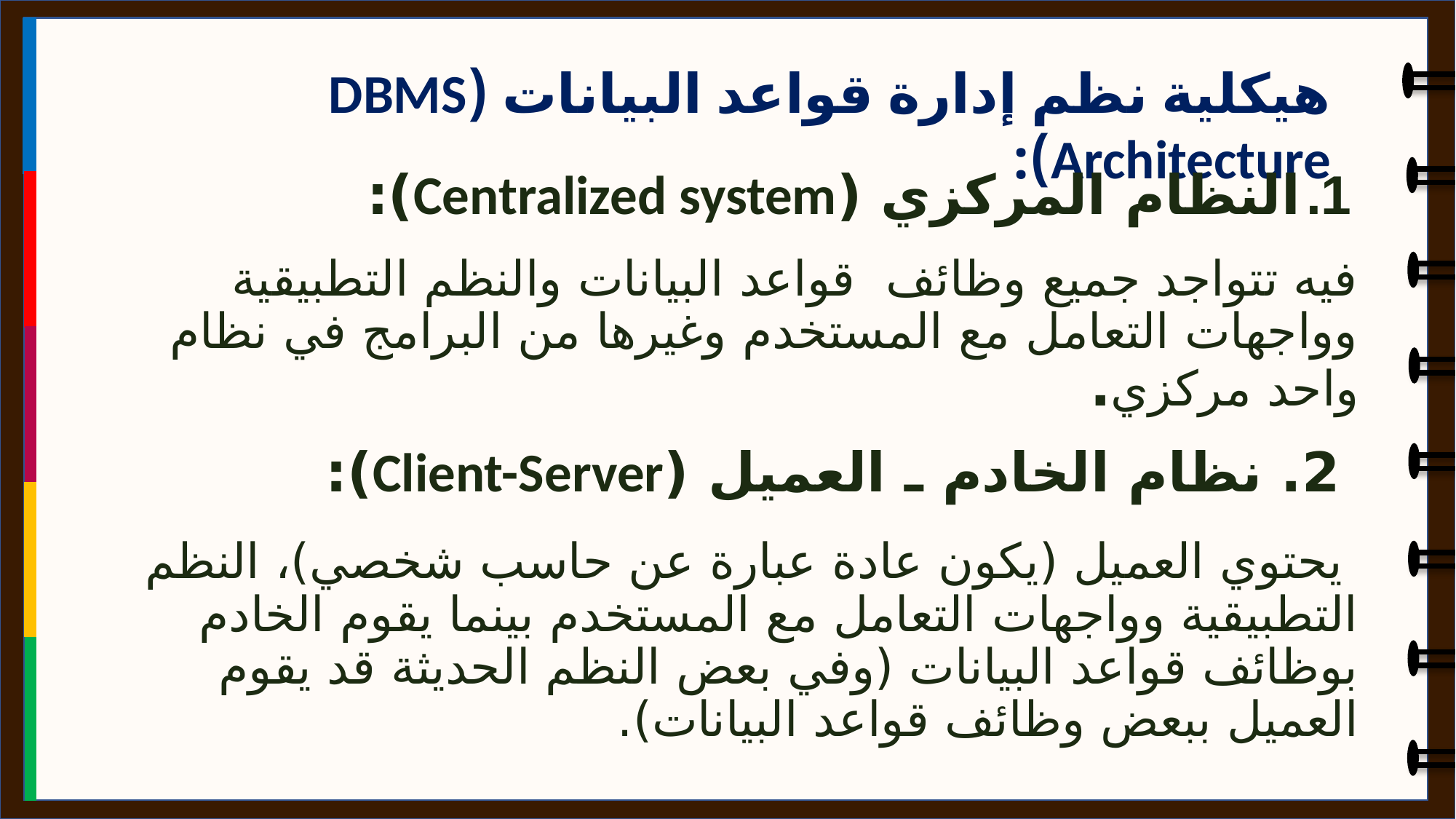

هيكلية نظم إدارة قواعد البيانات (DBMS Architecture):

النظام المركزي (Centralized system):
	فيه تتواجد جميع وظائف  قواعد البيانات والنظم التطبيقية وواجهات التعامل مع المستخدم وغيرها من البرامج في نظام واحد مركزي.
 2. نظام الخادم ـ العميل (Client-Server):
	 يحتوي العميل (يكون عادة عبارة عن حاسب شخصي)، النظم التطبيقية وواجهات التعامل مع المستخدم بينما يقوم الخادم بوظائف قواعد البيانات (وفي بعض النظم الحديثة قد يقوم العميل ببعض وظائف قواعد البيانات).